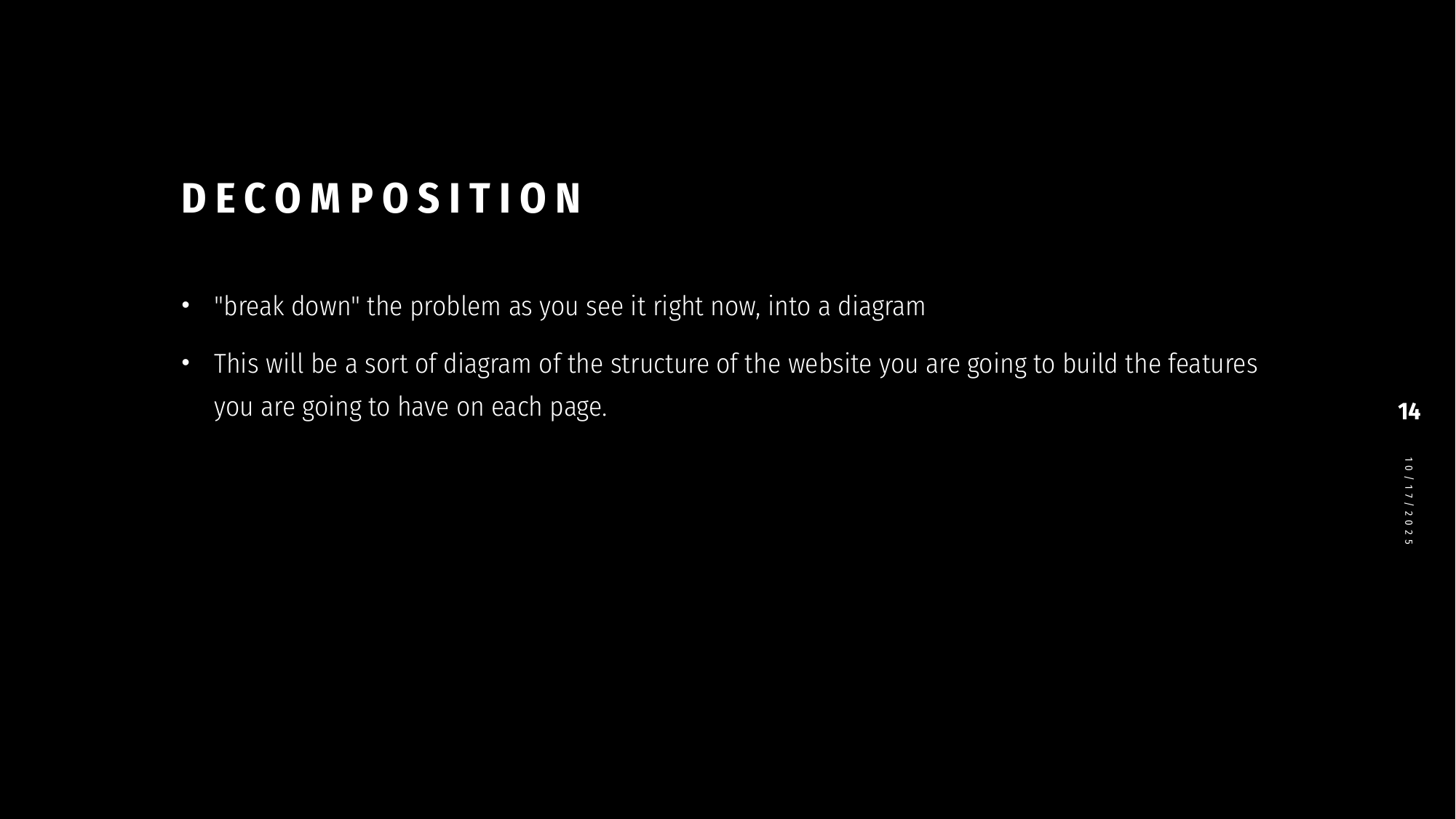

# Decomposition

"break down" the problem as you see it right now, into a diagram
This will be a sort of diagram of the structure of the website you are going to build the features you are going to have on each page.
14
10/17/2025